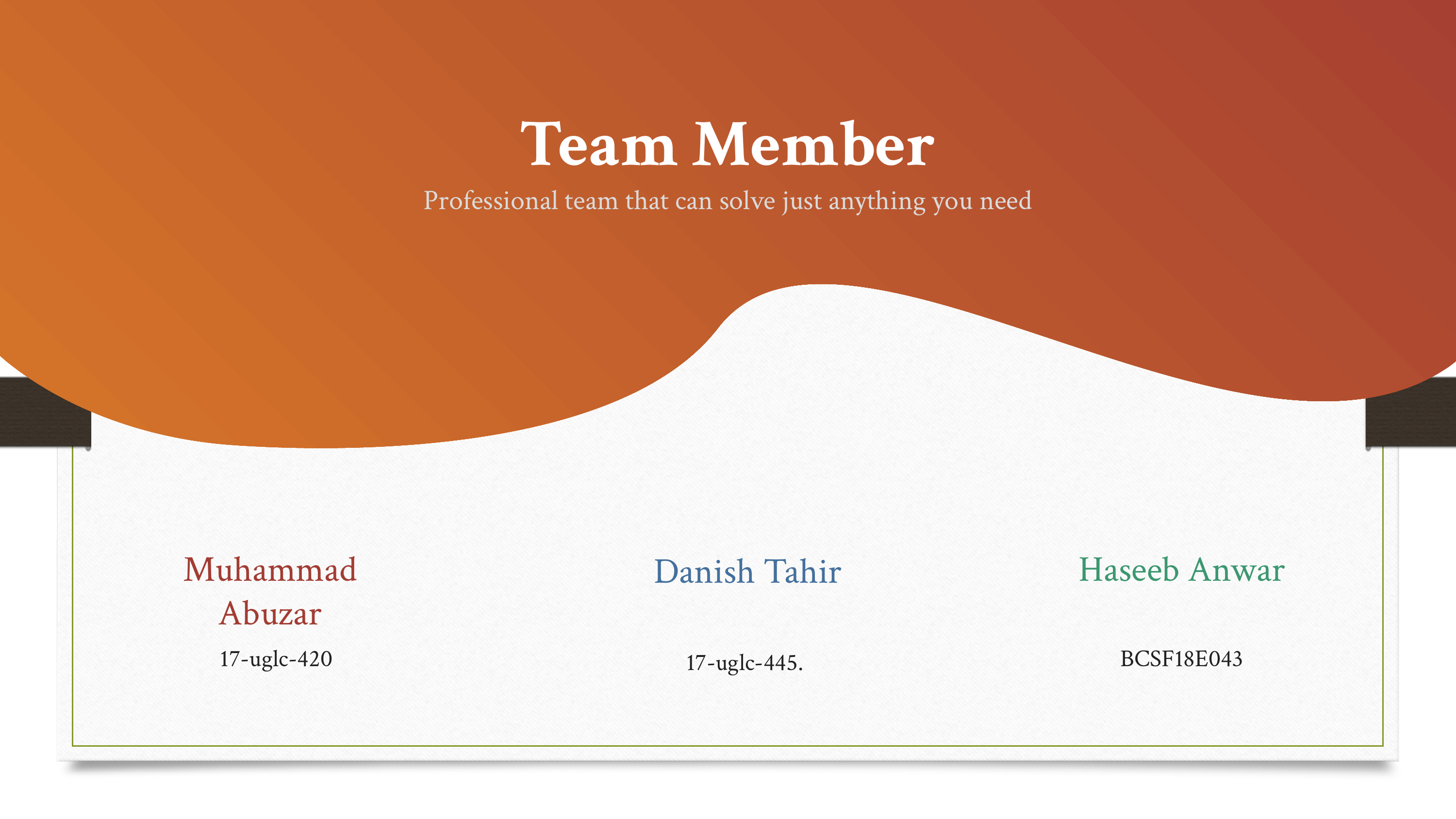

Team Member
Professional team that can solve just anything you need
Muhammad Abuzar
Haseeb Anwar
Danish Tahir
 17-uglc-420
BCSF18E043
17-uglc-445.